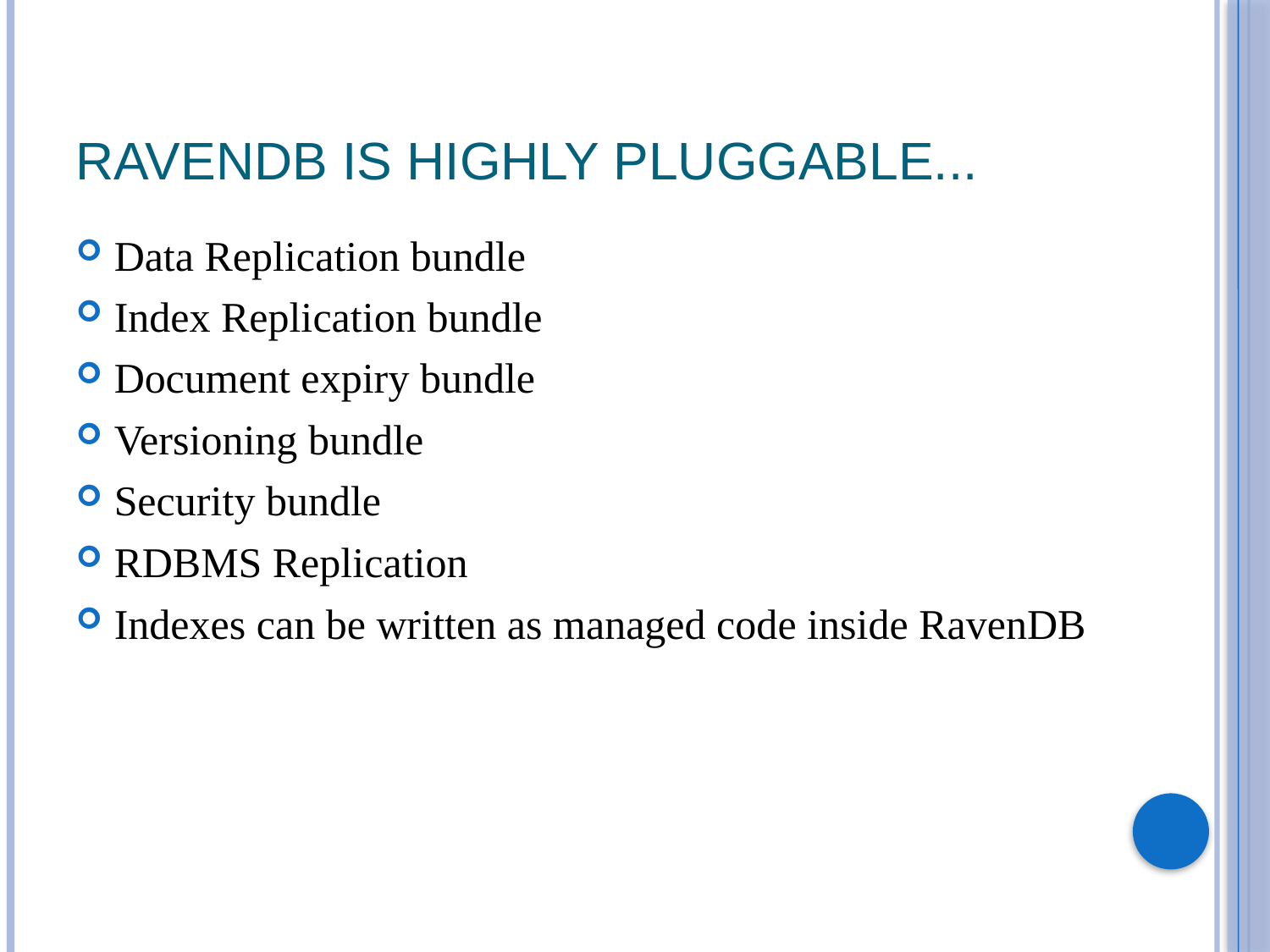

# RavenDB is highly pluggable...
Data Replication bundle
Index Replication bundle
Document expiry bundle
Versioning bundle
Security bundle
RDBMS Replication
Indexes can be written as managed code inside RavenDB